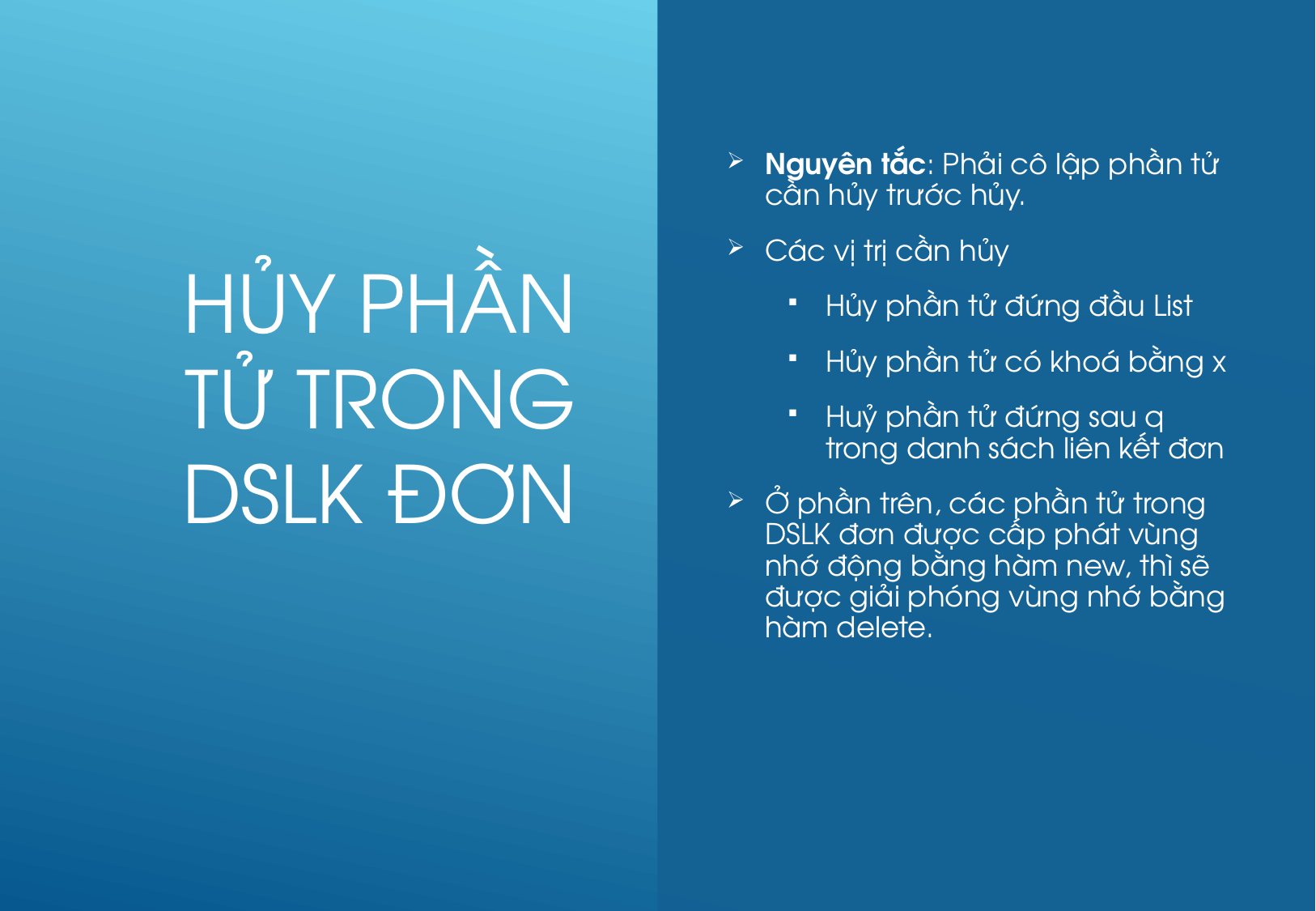

# Hủy phần tử trong DSLK đơn
Nguyên tắc: Phải cô lập phần tử cần hủy trước hủy.
Các vị trị cần hủy
Hủy phần tử đứng đầu List
Hủy phần tử có khoá bằng x
Huỷ phần tử đứng sau q trong danh sách liên kết đơn
Ở phần trên, các phần tử trong DSLK đơn được cấp phát vùng nhớ động bằng hàm new, thì sẽ được giải phóng vùng nhớ bằng hàm delete.